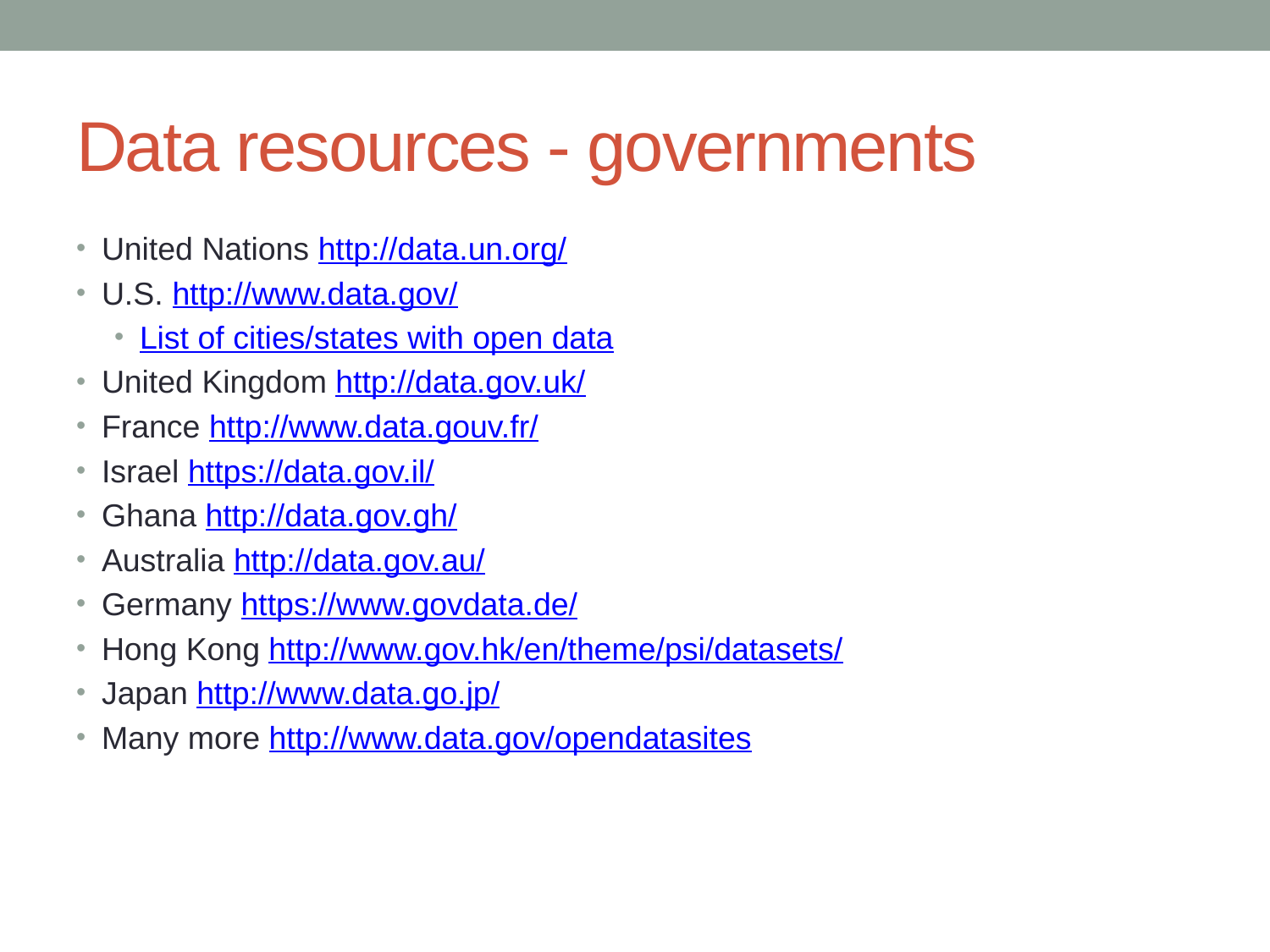

# Data resources - governments
United Nations http://data.un.org/
U.S. http://www.data.gov/
List of cities/states with open data
United Kingdom http://data.gov.uk/
France http://www.data.gouv.fr/
Israel https://data.gov.il/
Ghana http://data.gov.gh/
Australia http://data.gov.au/
Germany https://www.govdata.de/
Hong Kong http://www.gov.hk/en/theme/psi/datasets/
Japan http://www.data.go.jp/
Many more http://www.data.gov/opendatasites